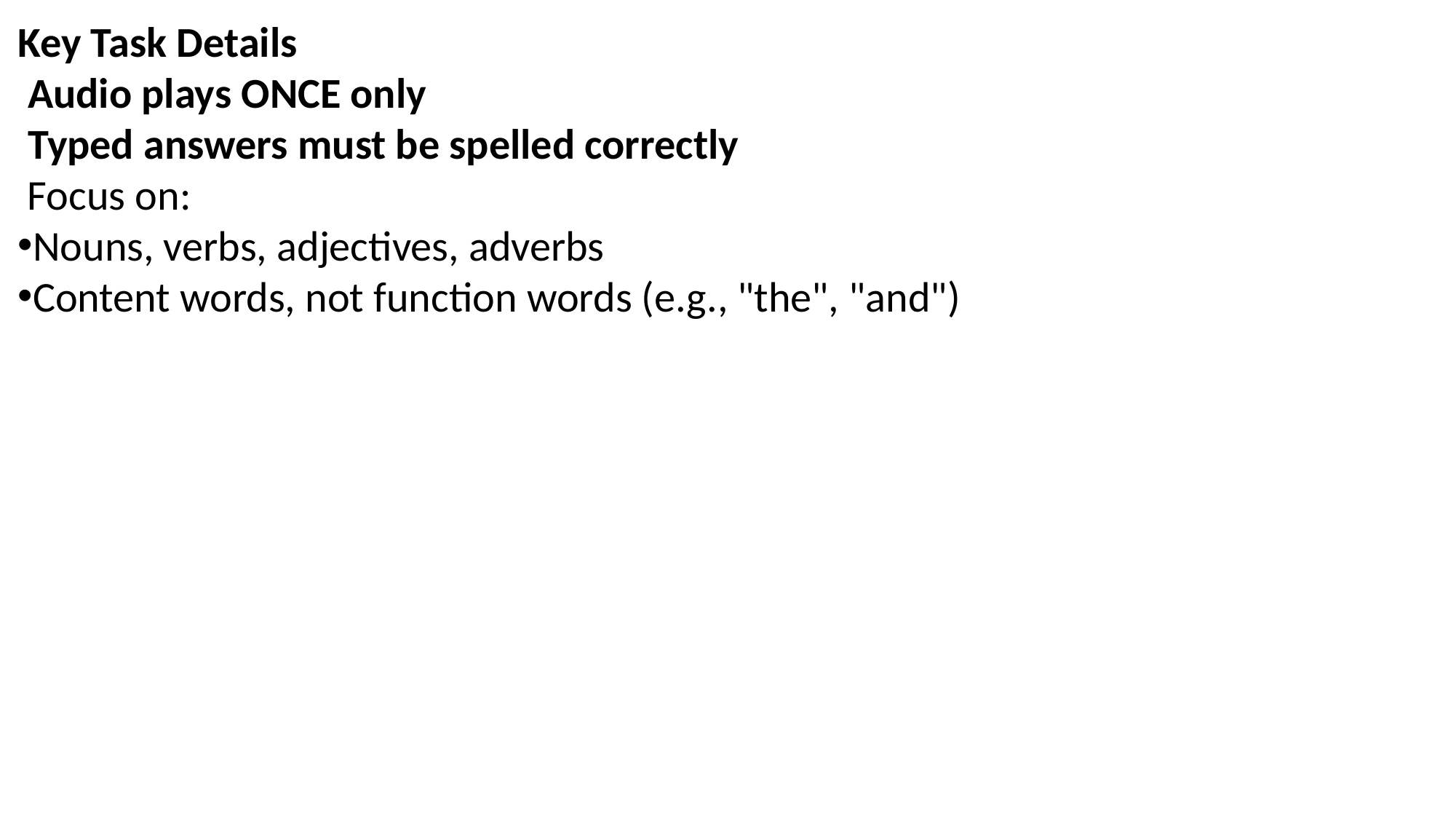

Key Task Details
 Audio plays ONCE only
 Typed answers must be spelled correctly
 Focus on:
Nouns, verbs, adjectives, adverbs
Content words, not function words (e.g., "the", "and")